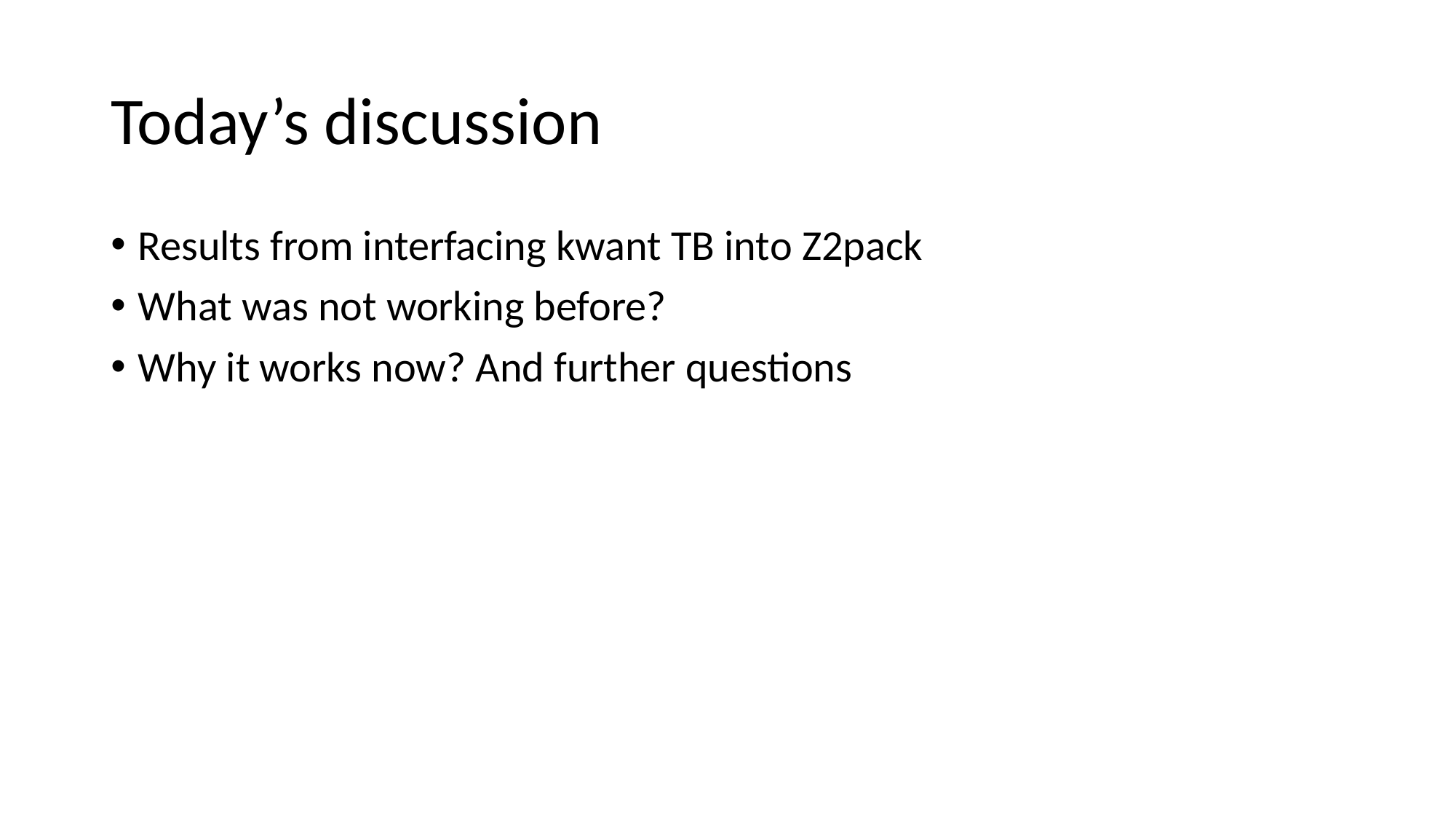

# Today’s discussion
Results from interfacing kwant TB into Z2pack
What was not working before?
Why it works now? And further questions